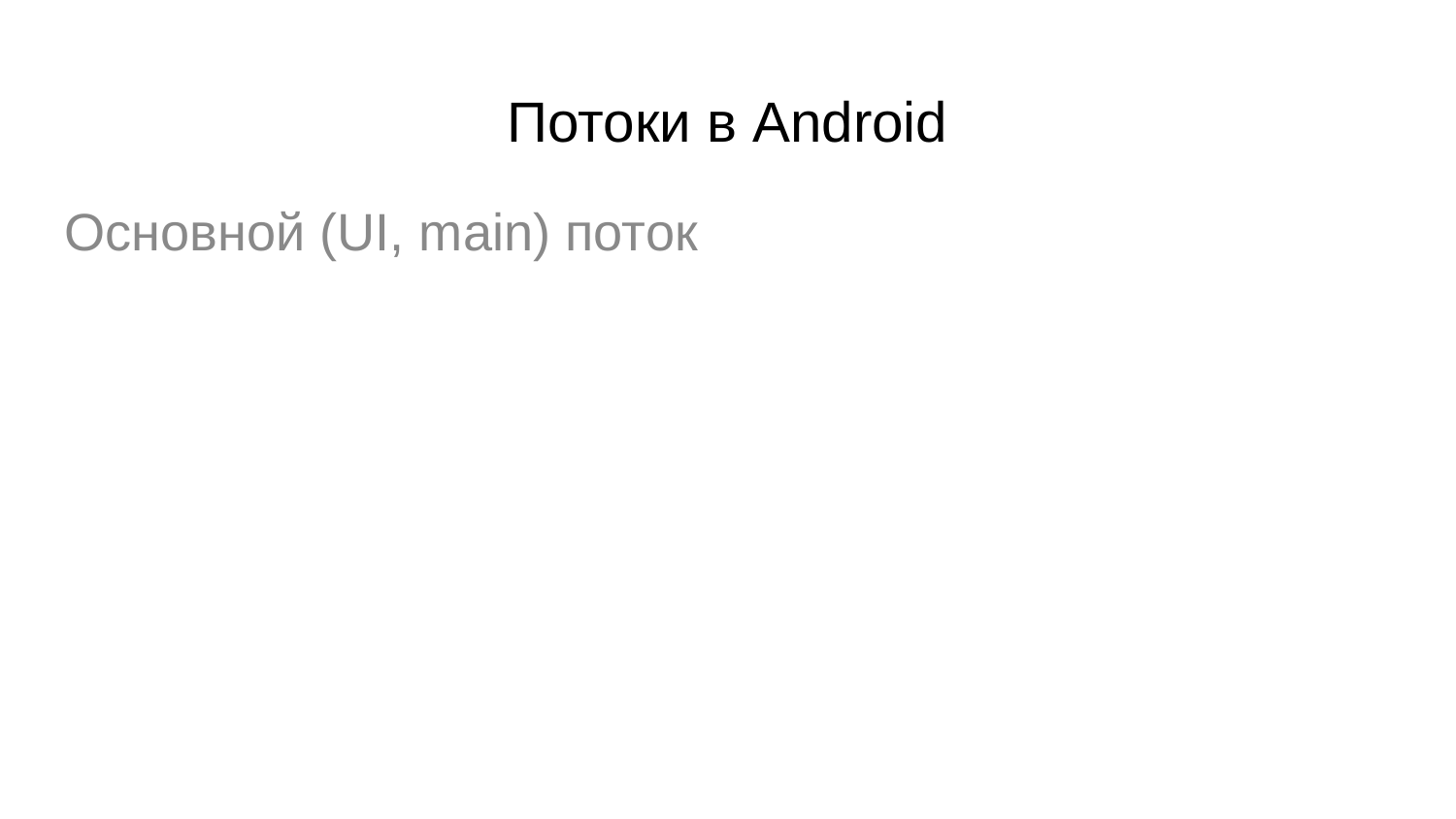

# Потоки в Android
Основной (UI, main) поток